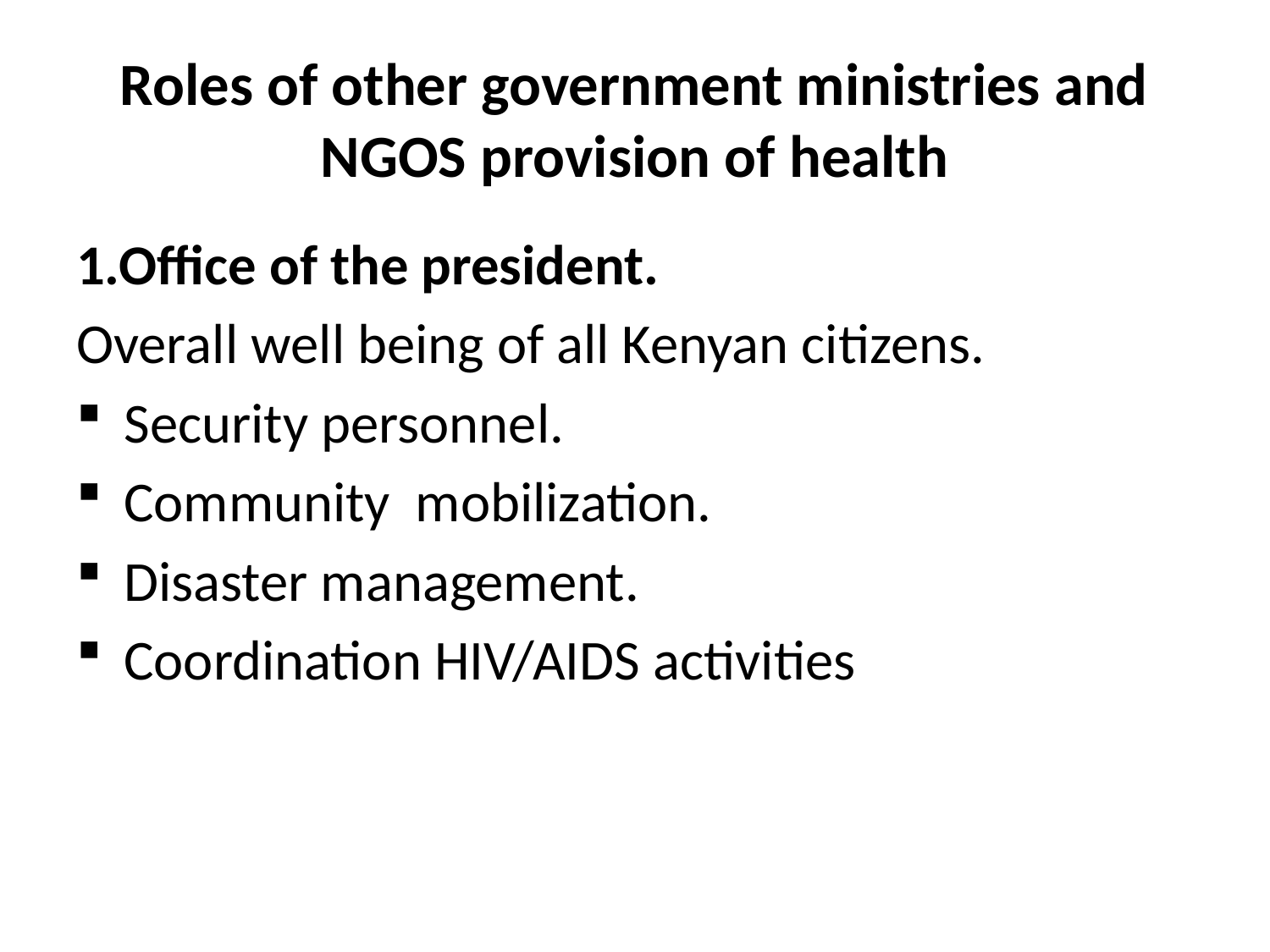

# Roles of other government ministries and NGOS provision of health
1.Office of the president.
Overall well being of all Kenyan citizens.
Security personnel.
Community  mobilization.
Disaster management.
Coordination HIV/AIDS activities